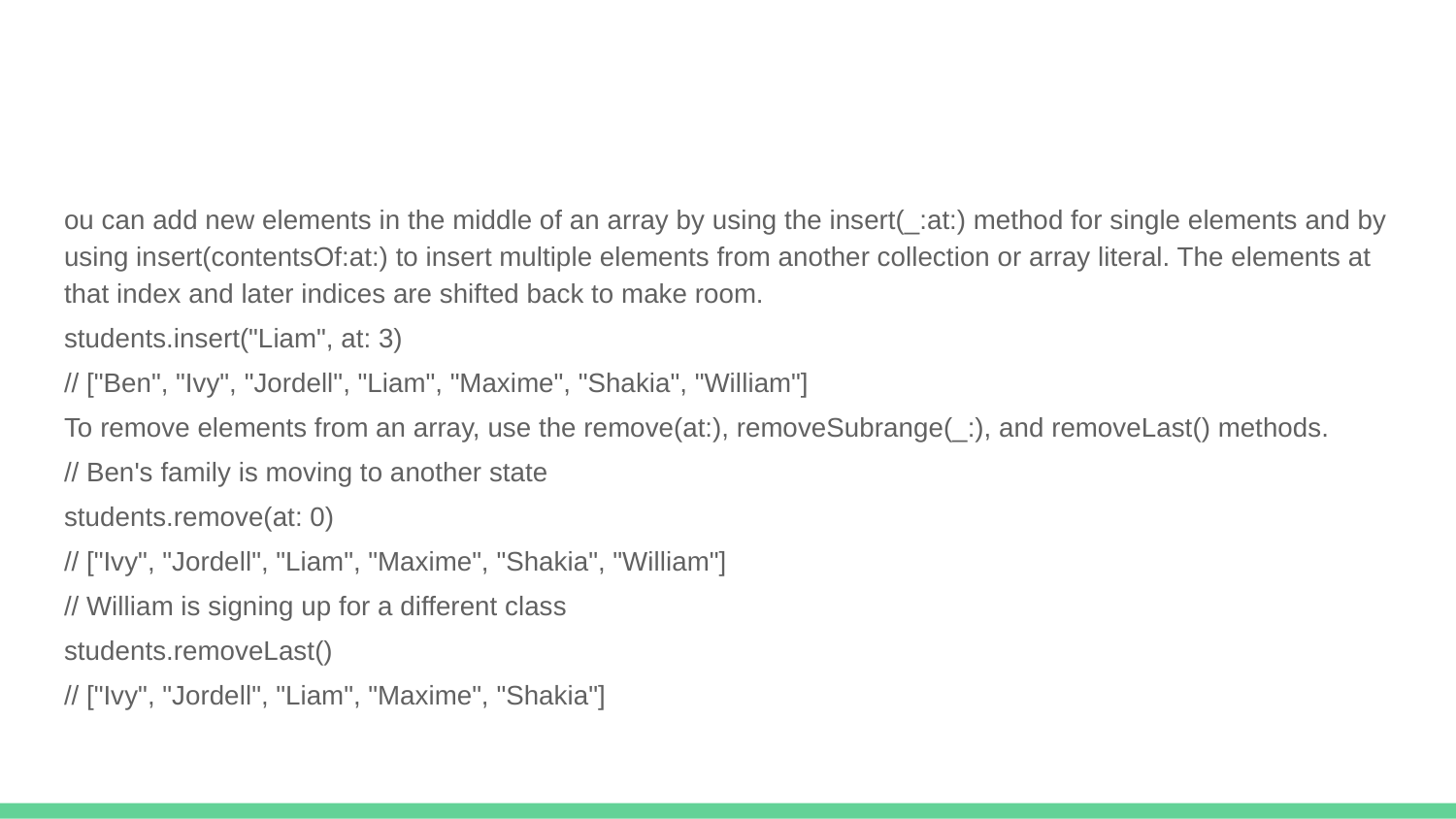

#
ou can add new elements in the middle of an array by using the insert(_:at:) method for single elements and by using insert(contentsOf:at:) to insert multiple elements from another collection or array literal. The elements at that index and later indices are shifted back to make room.
students.insert("Liam", at: 3)
// ["Ben", "Ivy", "Jordell", "Liam", "Maxime", "Shakia", "William"]
To remove elements from an array, use the remove(at:), removeSubrange(_:), and removeLast() methods.
// Ben's family is moving to another state
students.remove(at: 0)
// ["Ivy", "Jordell", "Liam", "Maxime", "Shakia", "William"]
// William is signing up for a different class
students.removeLast()
// ["Ivy", "Jordell", "Liam", "Maxime", "Shakia"]